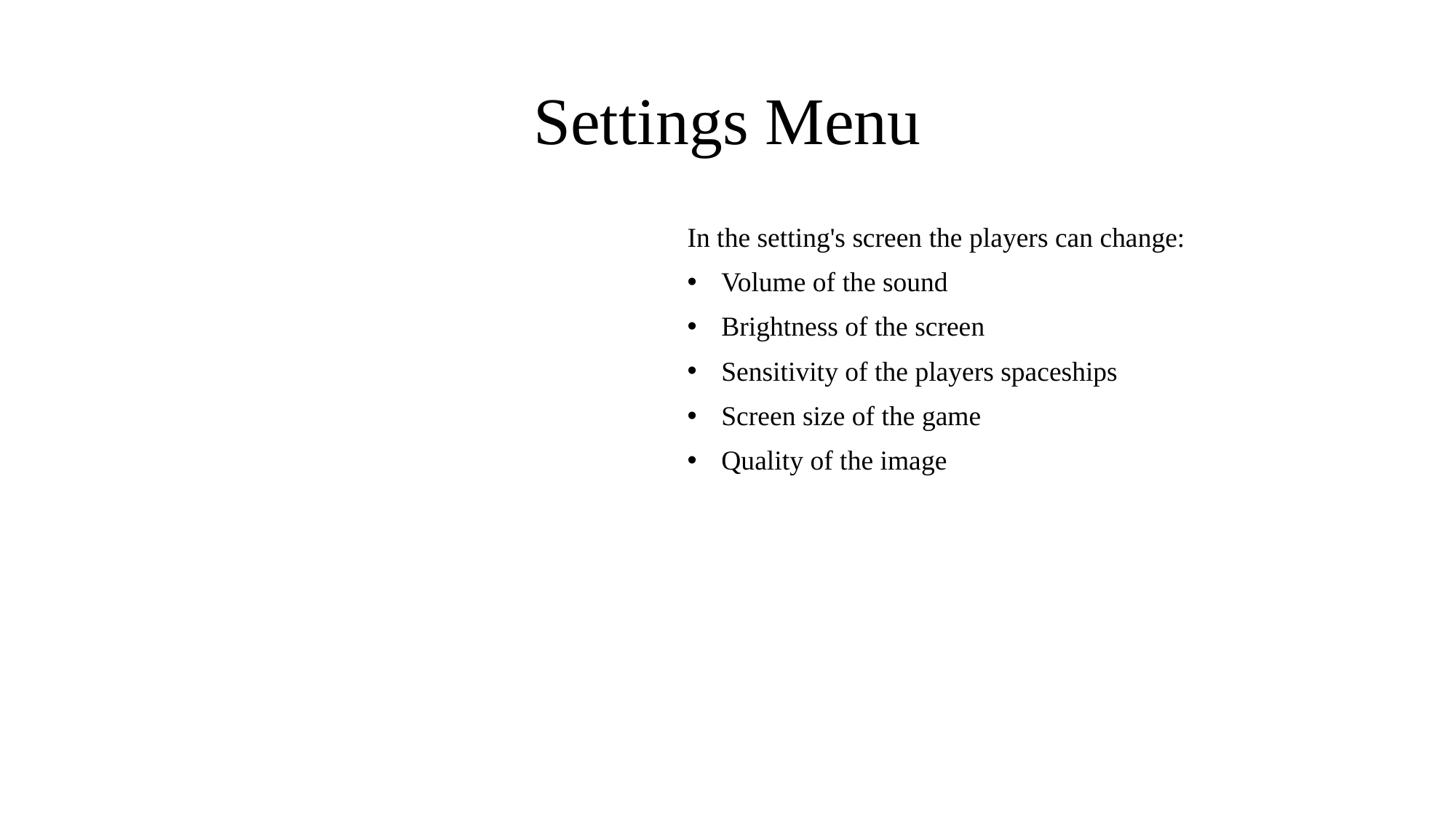

# Settings Menu
In the setting's screen the players can change:
Volume of the sound
Brightness of the screen
Sensitivity of the players spaceships
Screen size of the game
Quality of the image